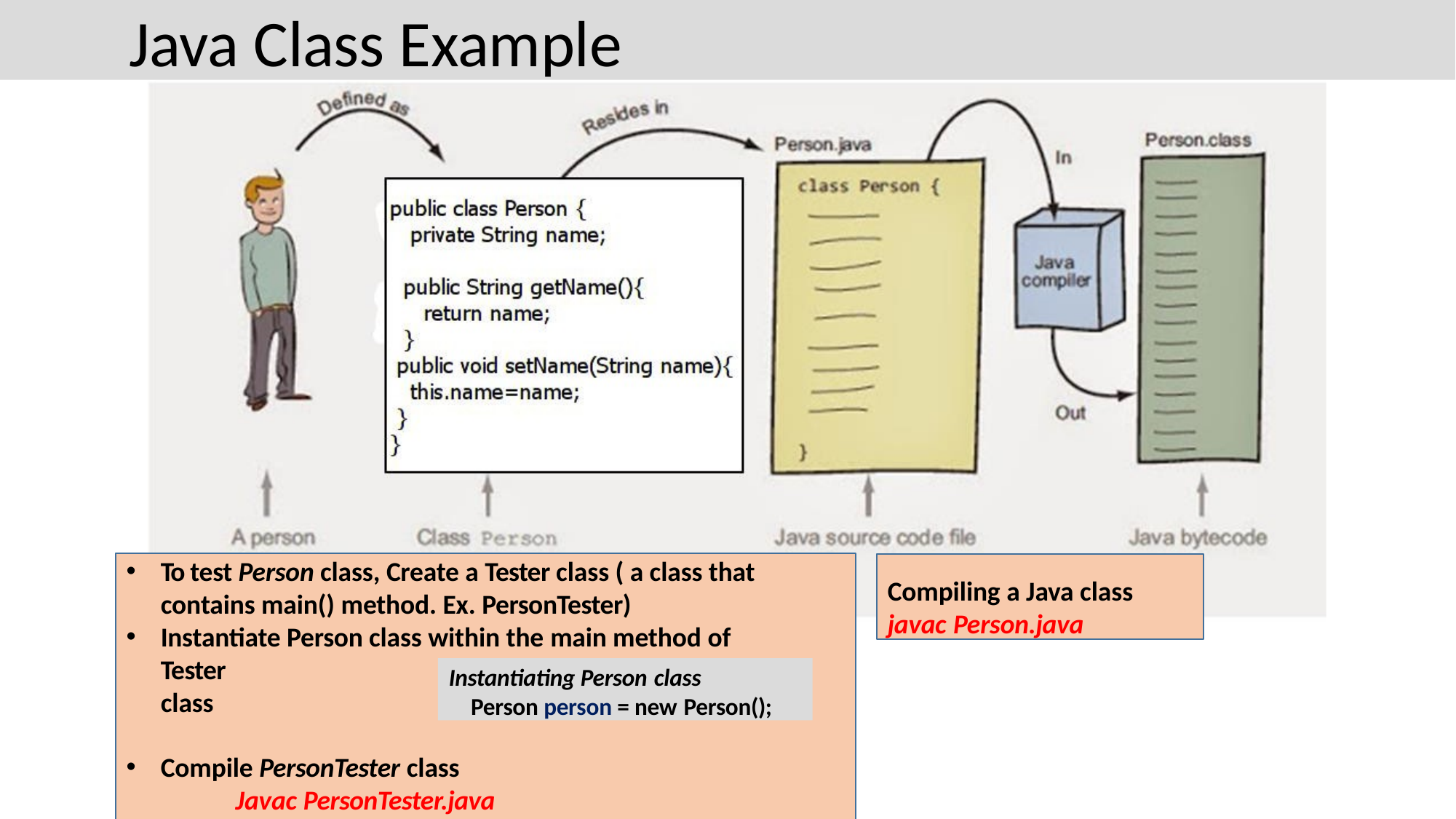

# Java Class Example

To test Person class, Create a Tester class ( a class that  contains main() method. Ex. PersonTester)
Instantiate Person class within the main method of Tester
class

Compile PersonTester class
Javac PersonTester.java
Run Java Tester class :	java PersonTest
Compiling a Java class
javac Person.java
Instantiating Person class
Person person = new Person();